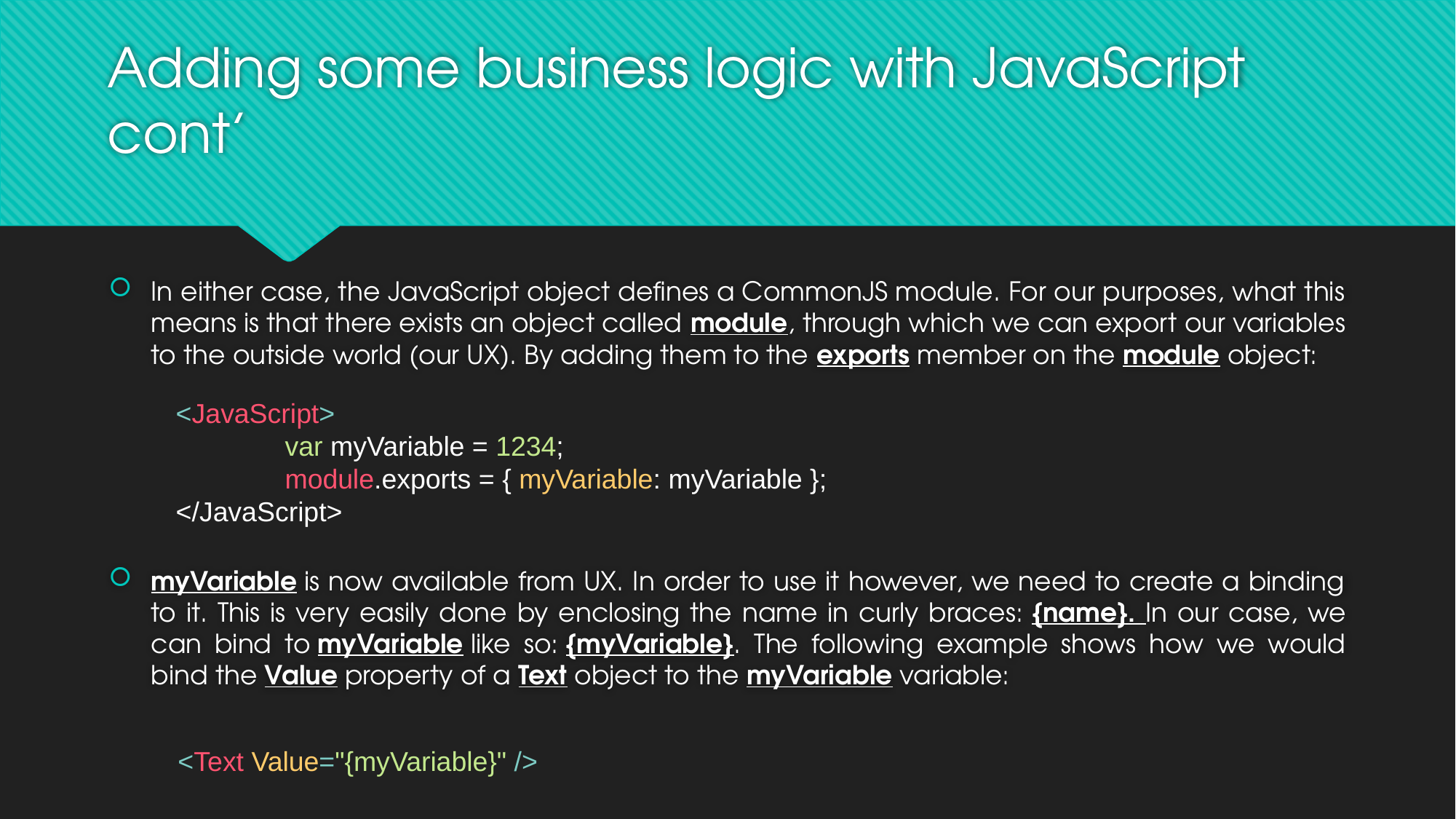

# Adding some business logic with JavaScript cont’
In either case, the JavaScript object defines a CommonJS module. For our purposes, what this means is that there exists an object called module, through which we can export our variables to the outside world (our UX). By adding them to the exports member on the module object:

myVariable is now available from UX. In order to use it however, we need to create a binding to it. This is very easily done by enclosing the name in curly braces: {name}. In our case, we can bind to myVariable like so: {myVariable}. The following example shows how we would bind the Value property of a Text object to the myVariable variable:
<JavaScript>
	var myVariable = 1234;
	module.exports = { myVariable: myVariable }; </JavaScript>
<Text Value="{myVariable}" />